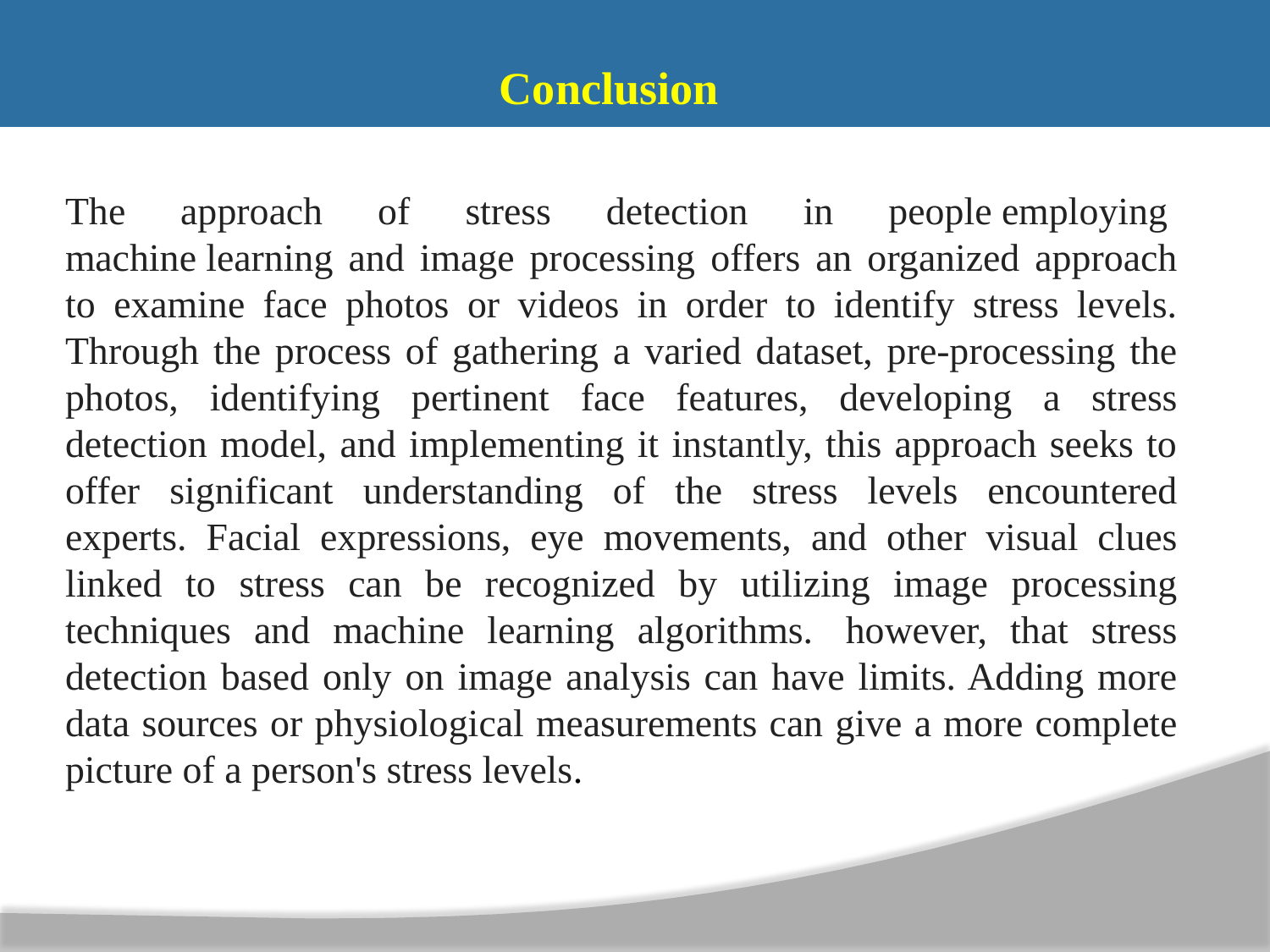

Conclusion
The approach of stress detection in people employing  machine learning and image processing offers an organized approach to examine face photos or videos in order to identify stress levels. Through the process of gathering a varied dataset, pre-processing the photos, identifying pertinent face features, developing a stress detection model, and implementing it instantly, this approach seeks to offer significant understanding of the stress levels encountered
experts. Facial expressions, eye movements, and other visual clues linked to stress can be recognized by utilizing image processing techniques and machine learning algorithms.  however, that stress detection based only on image analysis can have limits. Adding more data sources or physiological measurements can give a more complete picture of a person's stress levels.